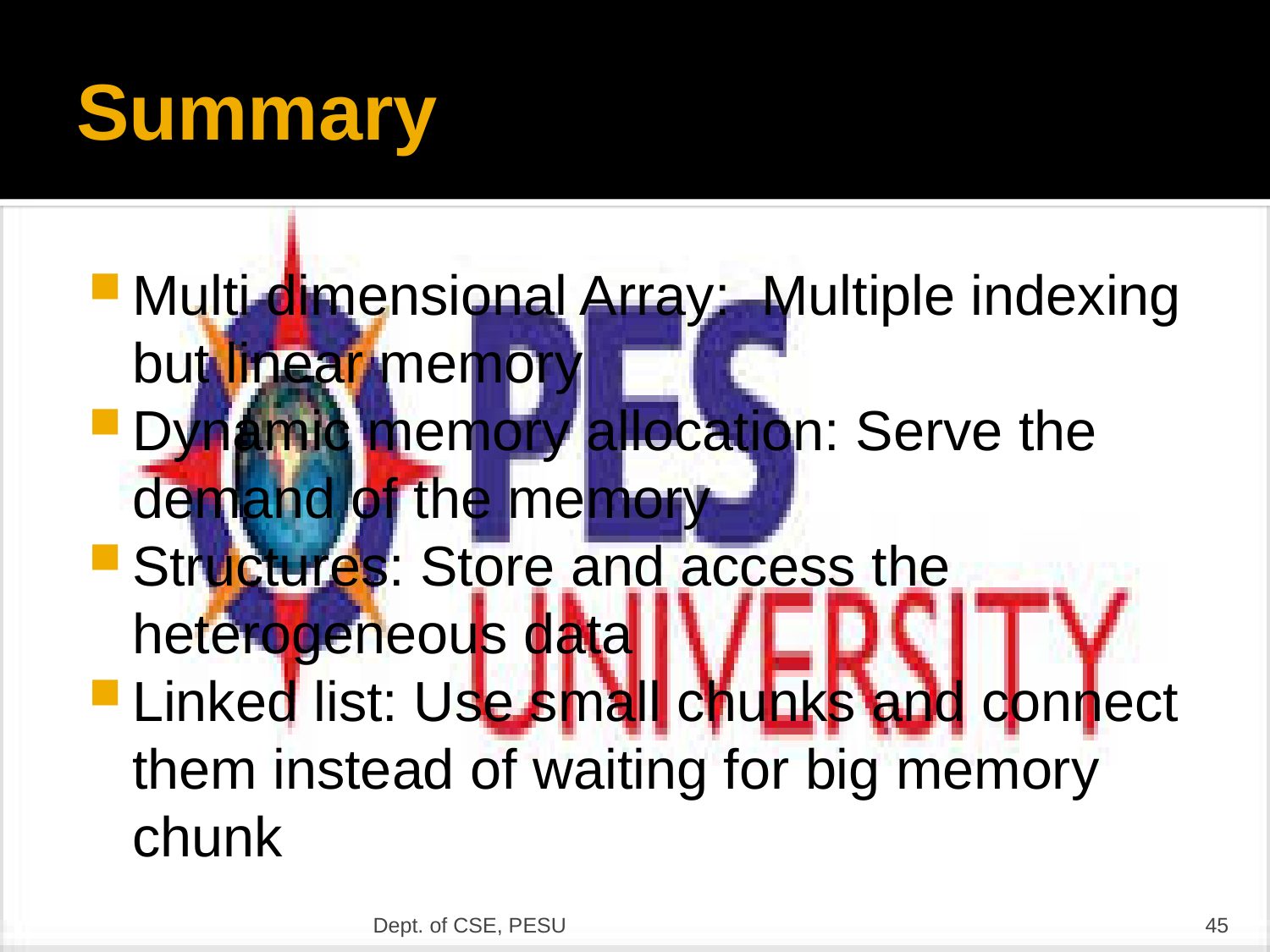

# Summary
Multi dimensional Array:  Multiple indexing but linear memory
Dynamic memory allocation: Serve the demand of the memory
Structures: Store and access the heterogeneous data
Linked list: Use small chunks and connect them instead of waiting for big memory chunk
Dept. of CSE, PESU
45